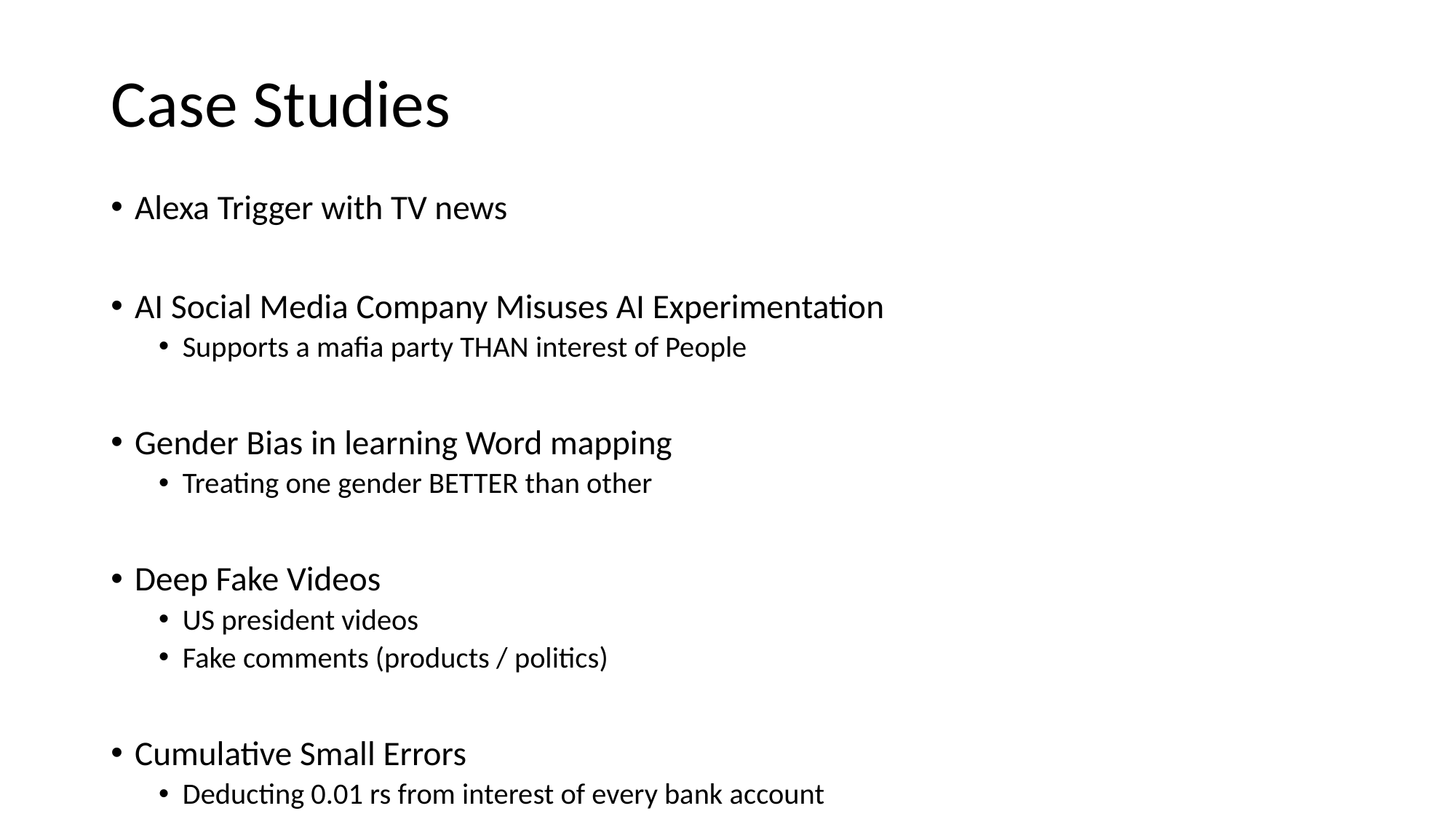

# Case Studies
Alexa Trigger with TV news

AI Social Media Company Misuses AI Experimentation
Supports a mafia party THAN interest of People

Gender Bias in learning Word mapping
Treating one gender BETTER than other

Deep Fake Videos
US president videos
Fake comments (products / politics)

Cumulative Small Errors
Deducting 0.01 rs from interest of every bank account